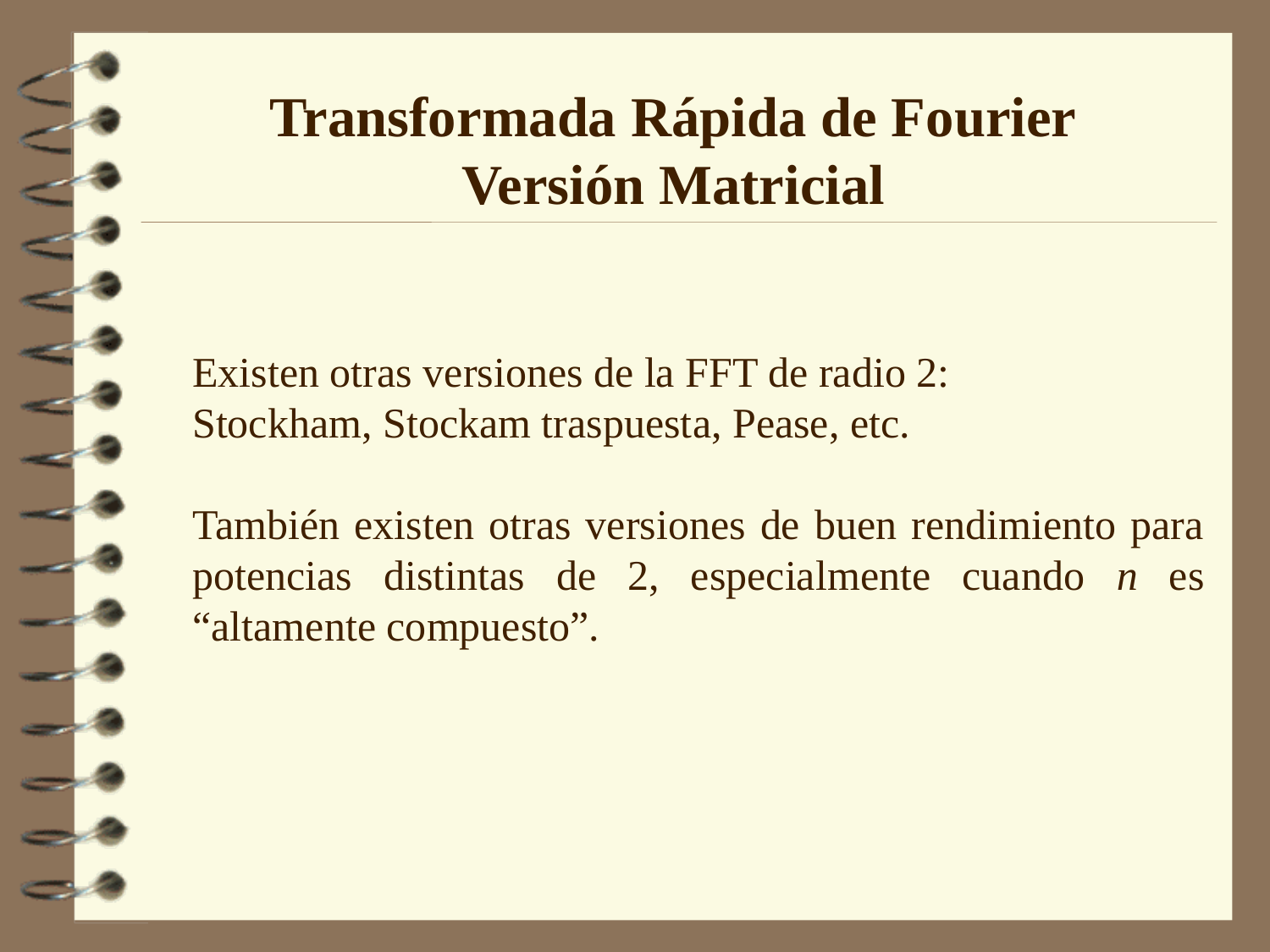

Transformada Rápida de Fourier
Versión Matricial
Existen otras versiones de la FFT de radio 2:
Stockham, Stockam traspuesta, Pease, etc.

También existen otras versiones de buen rendimiento para potencias distintas de 2, especialmente cuando n es “altamente compuesto”.